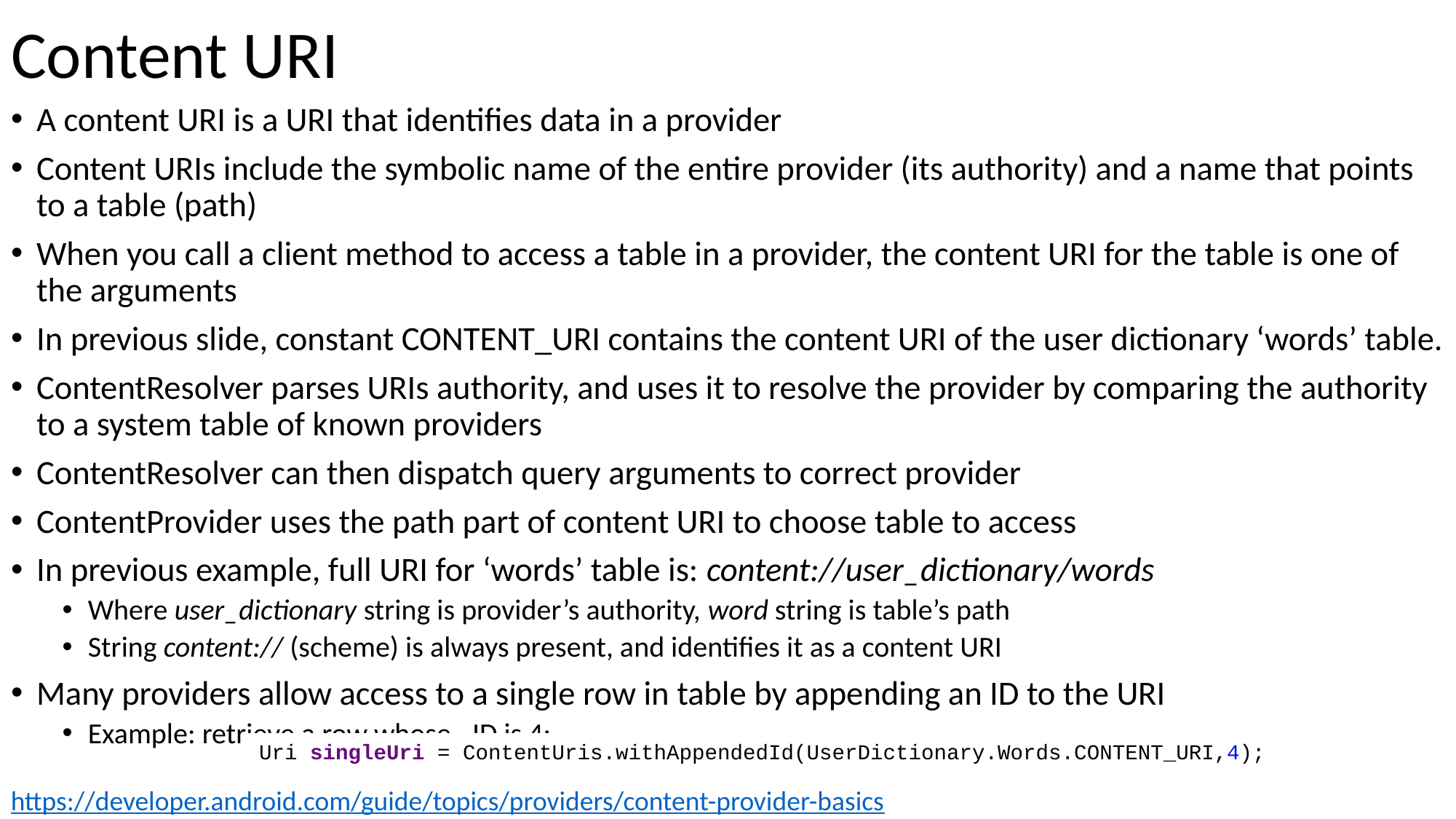

# Content URI
A content URI is a URI that identifies data in a provider
Content URIs include the symbolic name of the entire provider (its authority) and a name that points to a table (path)
When you call a client method to access a table in a provider, the content URI for the table is one of the arguments
In previous slide, constant CONTENT_URI contains the content URI of the user dictionary ‘words’ table.
ContentResolver parses URIs authority, and uses it to resolve the provider by comparing the authority to a system table of known providers
ContentResolver can then dispatch query arguments to correct provider
ContentProvider uses the path part of content URI to choose table to access
In previous example, full URI for ‘words’ table is: content://user_dictionary/words
Where user_dictionary string is provider’s authority, word string is table’s path
String content:// (scheme) is always present, and identifies it as a content URI
Many providers allow access to a single row in table by appending an ID to the URI
Example: retrieve a row whose _ID is 4:

Uri singleUri = ContentUris.withAppendedId(UserDictionary.Words.CONTENT_URI,4);
https://developer.android.com/guide/topics/providers/content-provider-basics